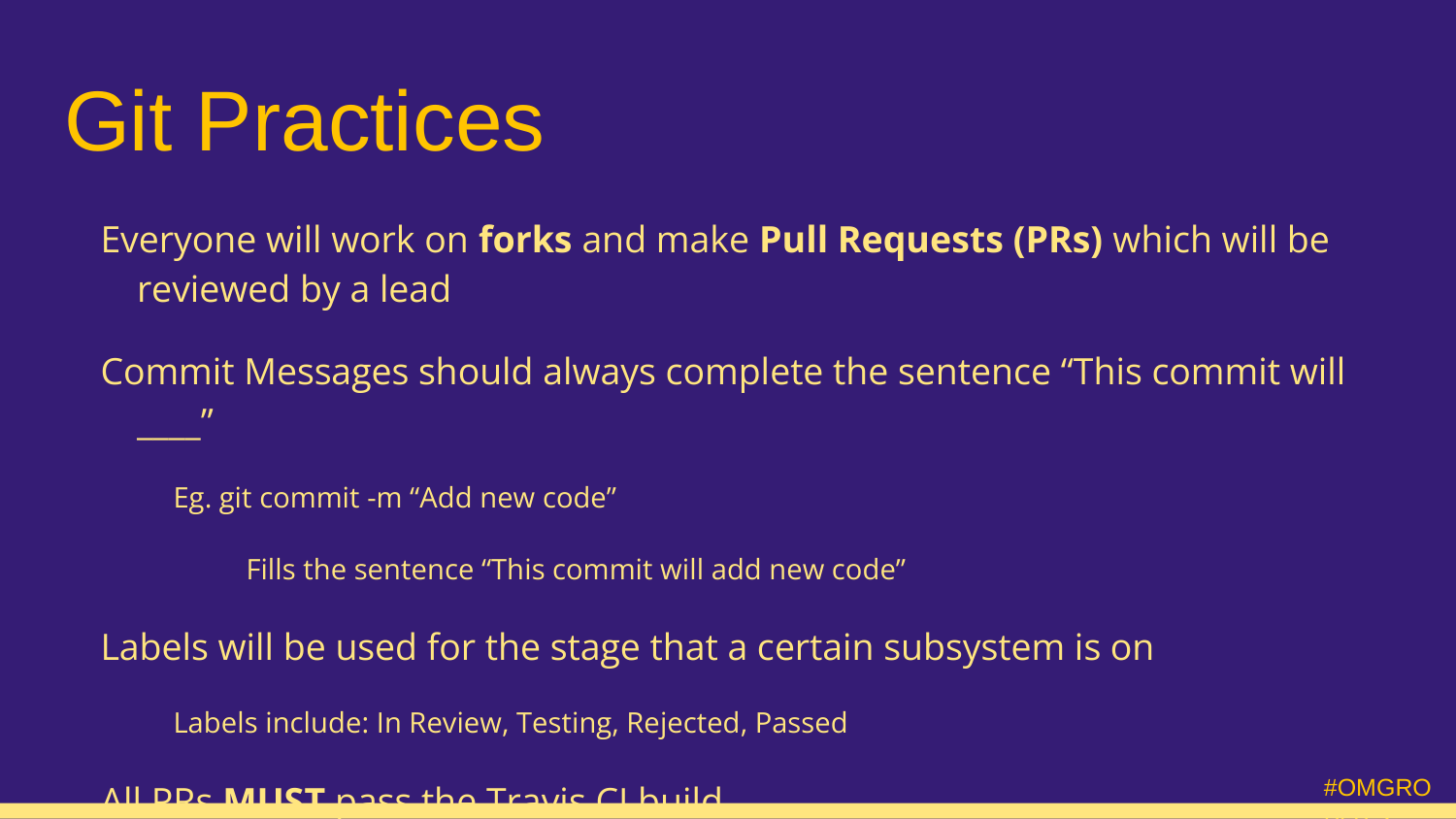

# Git Practices
Everyone will work on forks and make Pull Requests (PRs) which will be reviewed by a lead
Commit Messages should always complete the sentence “This commit will ____”
Eg. git commit -m “Add new code”
Fills the sentence “This commit will add new code”
Labels will be used for the stage that a certain subsystem is on
Labels include: In Review, Testing, Rejected, Passed
All PRs MUST pass the Travis CI build